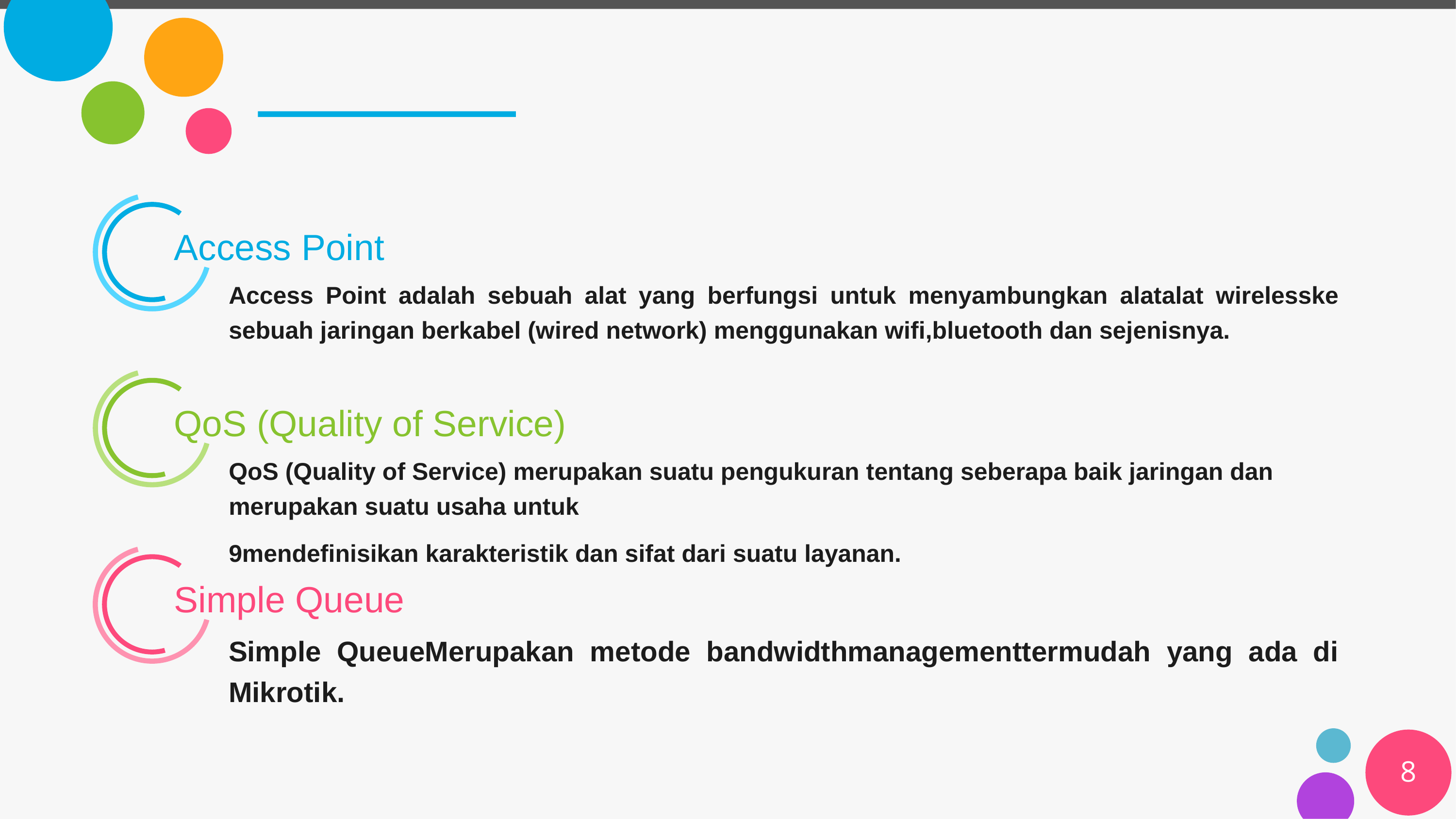

Access Point
Access Point adalah sebuah alat yang berfungsi untuk menyambungkan alatalat wirelesske sebuah jaringan berkabel (wired network) menggunakan wifi,bluetooth dan sejenisnya.
QoS (Quality of Service)
QoS (Quality of Service) merupakan suatu pengukuran tentang seberapa baik jaringan dan merupakan suatu usaha untuk
9mendefinisikan karakteristik dan sifat dari suatu layanan.
Simple Queue
Simple QueueMerupakan metode bandwidthmanagementtermudah yang ada di Mikrotik.
8